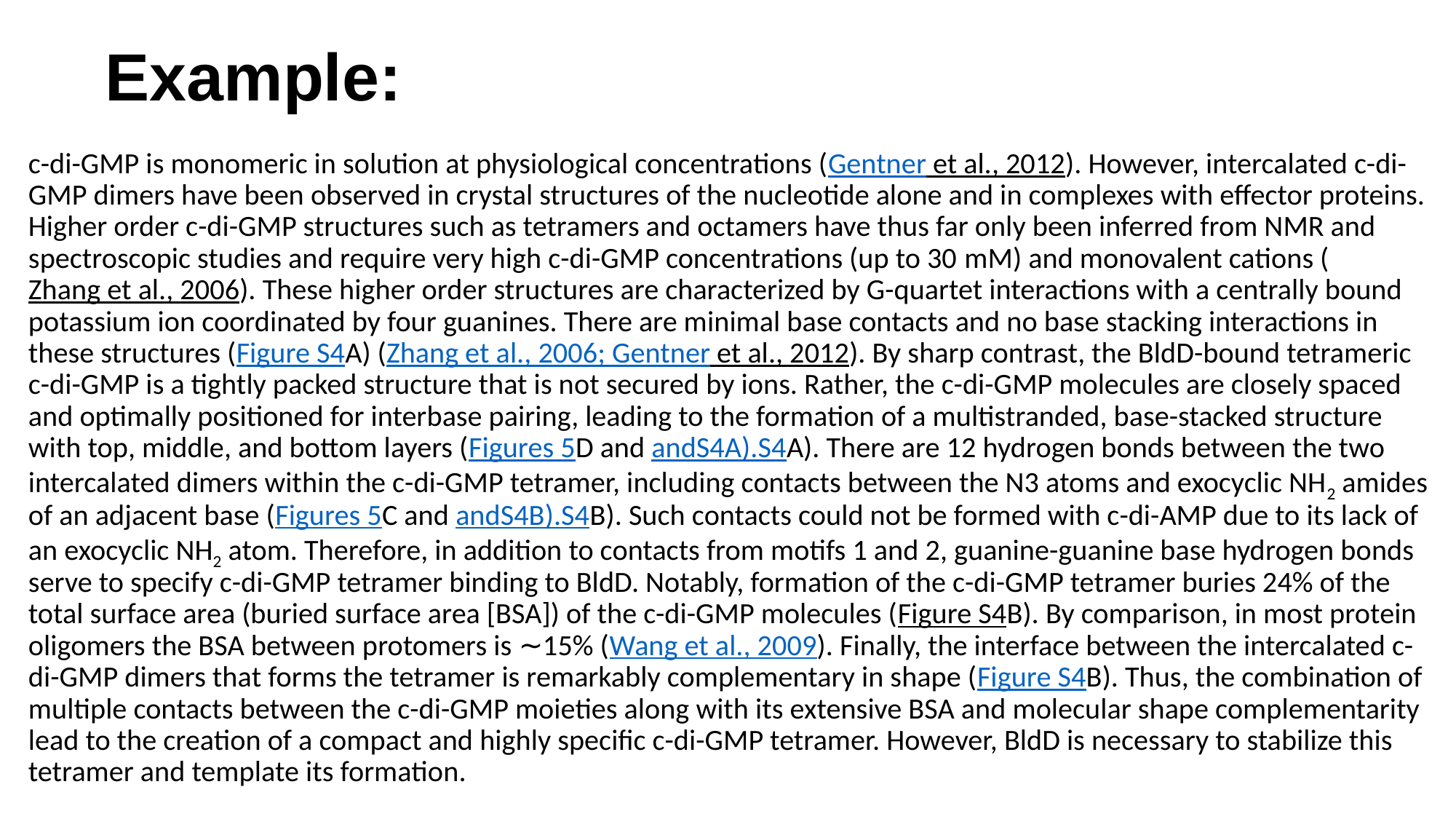

# Example:
c-di-GMP is monomeric in solution at physiological concentrations (Gentner et al., 2012). However, intercalated c-di-GMP dimers have been observed in crystal structures of the nucleotide alone and in complexes with effector proteins. Higher order c-di-GMP structures such as tetramers and octamers have thus far only been inferred from NMR and spectroscopic studies and require very high c-di-GMP concentrations (up to 30 mM) and monovalent cations (Zhang et al., 2006). These higher order structures are characterized by G-quartet interactions with a centrally bound potassium ion coordinated by four guanines. There are minimal base contacts and no base stacking interactions in these structures (Figure S4A) (Zhang et al., 2006; Gentner et al., 2012). By sharp contrast, the BldD-bound tetrameric c-di-GMP is a tightly packed structure that is not secured by ions. Rather, the c-di-GMP molecules are closely spaced and optimally positioned for interbase pairing, leading to the formation of a multistranded, base-stacked structure with top, middle, and bottom layers (Figures 5D and ​andS4A).S4A). There are 12 hydrogen bonds between the two intercalated dimers within the c-di-GMP tetramer, including contacts between the N3 atoms and exocyclic NH2 amides of an adjacent base (Figures 5C and ​andS4B).S4B). Such contacts could not be formed with c-di-AMP due to its lack of an exocyclic NH2 atom. Therefore, in addition to contacts from motifs 1 and 2, guanine-guanine base hydrogen bonds serve to specify c-di-GMP tetramer binding to BldD. Notably, formation of the c-di-GMP tetramer buries 24% of the total surface area (buried surface area [BSA]) of the c-di-GMP molecules (Figure S4B). By comparison, in most protein oligomers the BSA between protomers is ∼15% (Wang et al., 2009). Finally, the interface between the intercalated c-di-GMP dimers that forms the tetramer is remarkably complementary in shape (Figure S4B). Thus, the combination of multiple contacts between the c-di-GMP moieties along with its extensive BSA and molecular shape complementarity lead to the creation of a compact and highly specific c-di-GMP tetramer. However, BldD is necessary to stabilize this tetramer and template its formation.